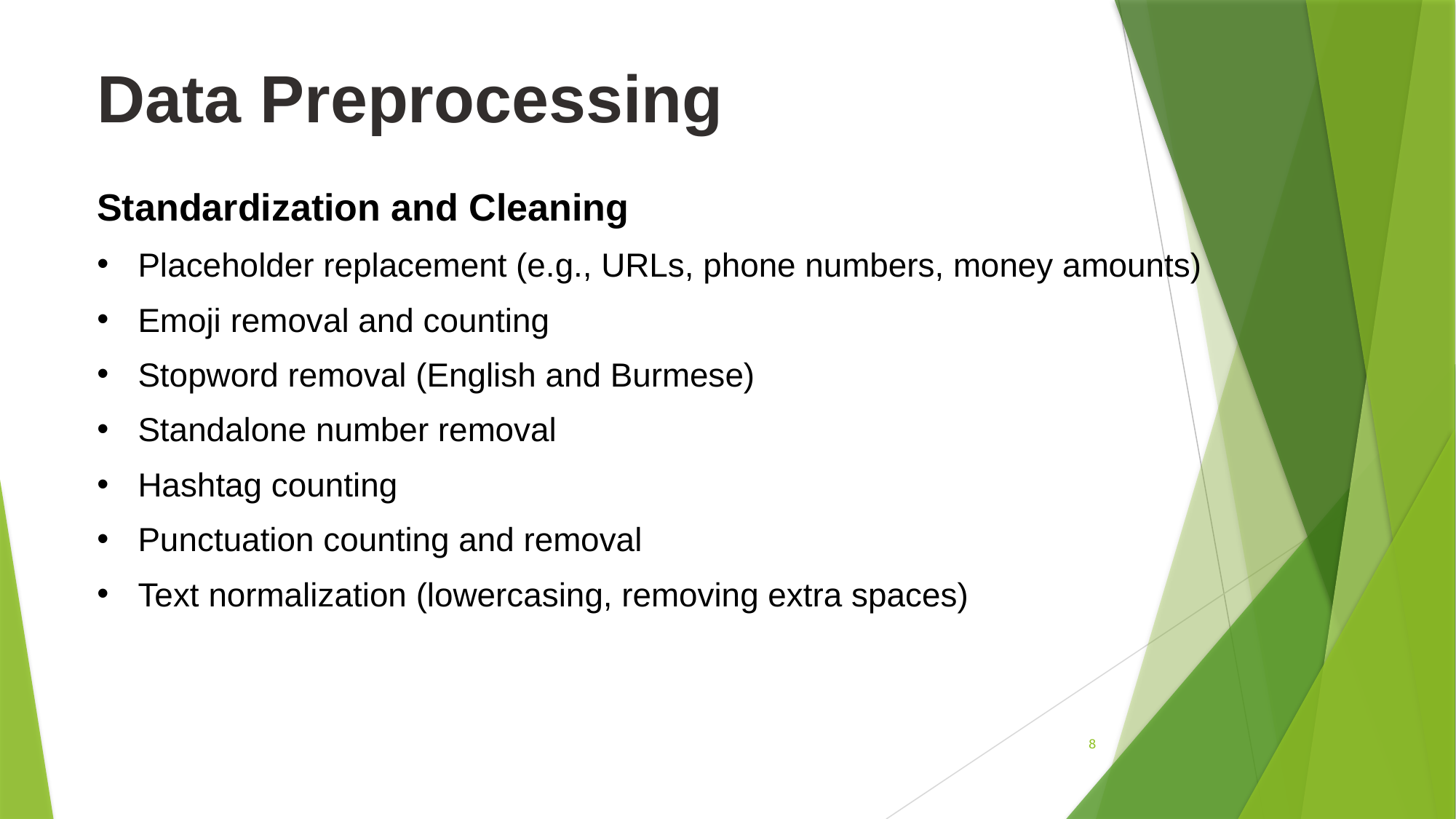

Data Preprocessing
Standardization and Cleaning
Placeholder replacement (e.g., URLs, phone numbers, money amounts)
Emoji removal and counting
Stopword removal (English and Burmese)
Standalone number removal
Hashtag counting
Punctuation counting and removal
Text normalization (lowercasing, removing extra spaces)

8